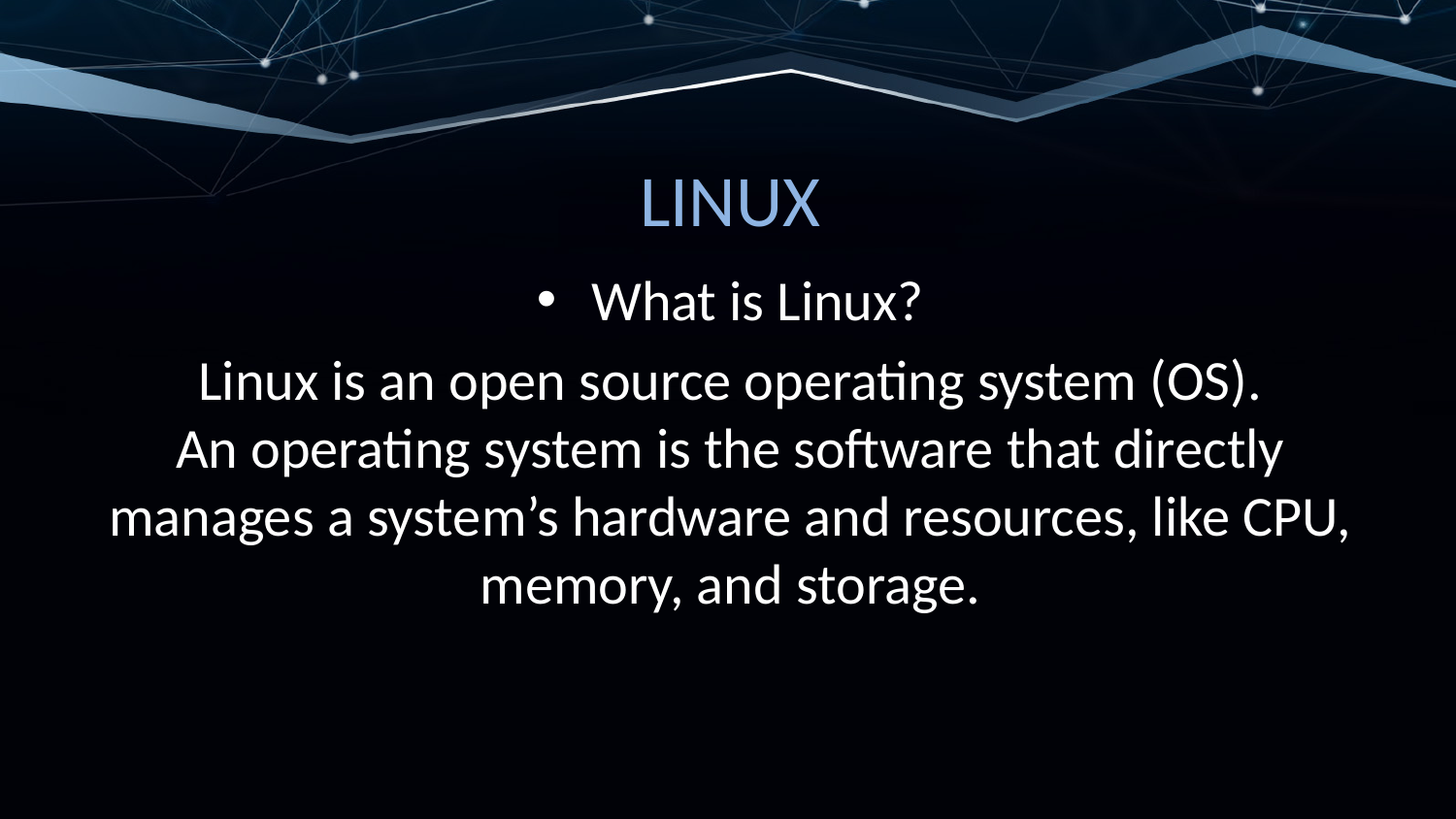

# LINUX
What is Linux?
Linux is an open source operating system (OS). An operating system is the software that directly manages a system’s hardware and resources, like CPU, memory, and storage.